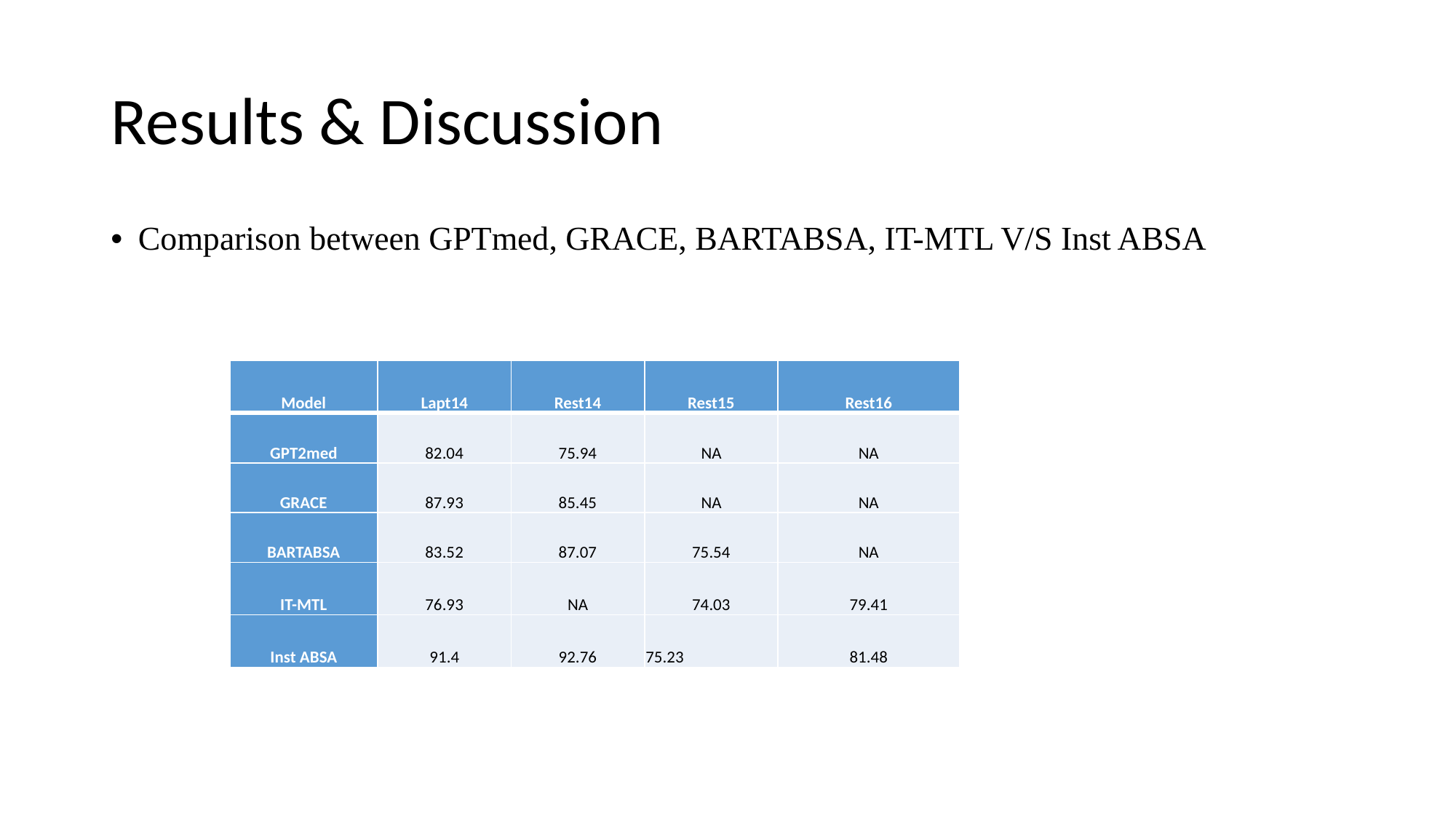

# Results & Discussion
Comparison between GPTmed, GRACE, BARTABSA, IT-MTL V/S Inst ABSA
| Model | Lapt14 | Rest14 | Rest15 | Rest16 |
| --- | --- | --- | --- | --- |
| GPT2med | 82.04 | 75.94 | NA | NA |
| GRACE | 87.93 | 85.45 | NA | NA |
| BARTABSA | 83.52 | 87.07 | 75.54 | NA |
| IT-MTL | 76.93 | NA | 74.03 | 79.41 |
| Inst ABSA | 91.4 | 92.76 | 75.23 | 81.48 |